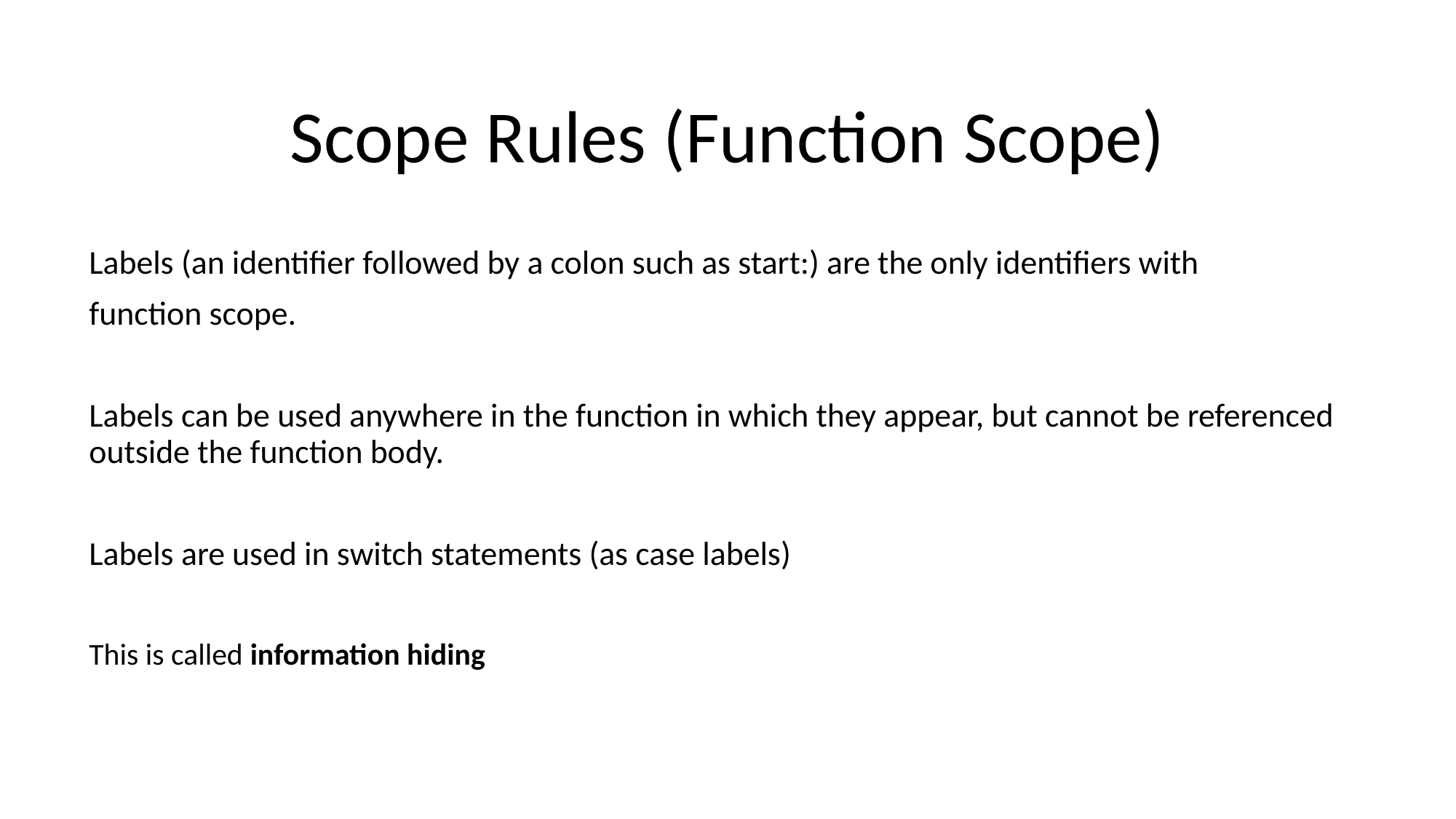

# Scope Rules (Function Scope)
Labels (an identifier followed by a colon such as start:) are the only identifiers with
function scope.

Labels can be used anywhere in the function in which they appear, but cannot be referenced outside the function body.

Labels are used in switch statements (as case labels)

This is called information hiding